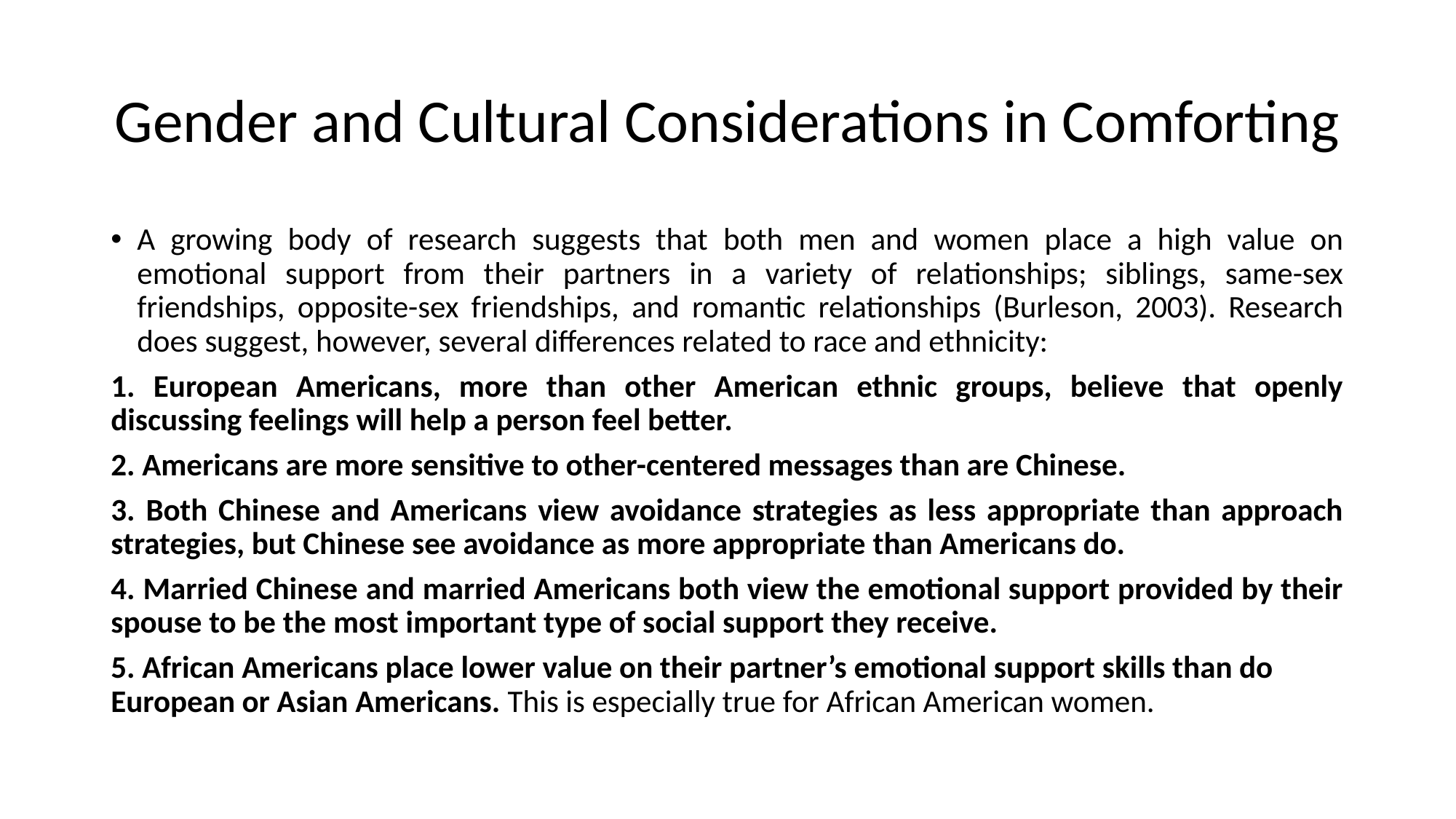

# Gender and Cultural Considerations in Comforting
A growing body of research suggests that both men and women place a high value on emotional support from their partners in a variety of relationships; siblings, same-sex friendships, opposite-sex friendships, and romantic relationships (Burleson, 2003). Research does suggest, however, several differences related to race and ethnicity:
1. European Americans, more than other American ethnic groups, believe that openly discussing feelings will help a person feel better.
2. Americans are more sensitive to other-centered messages than are Chinese.
3. Both Chinese and Americans view avoidance strategies as less appropriate than approach strategies, but Chinese see avoidance as more appropriate than Americans do.
4. Married Chinese and married Americans both view the emotional support provided by their spouse to be the most important type of social support they receive.
5. African Americans place lower value on their partner’s emotional support skills than do European or Asian Americans. This is especially true for African American women.